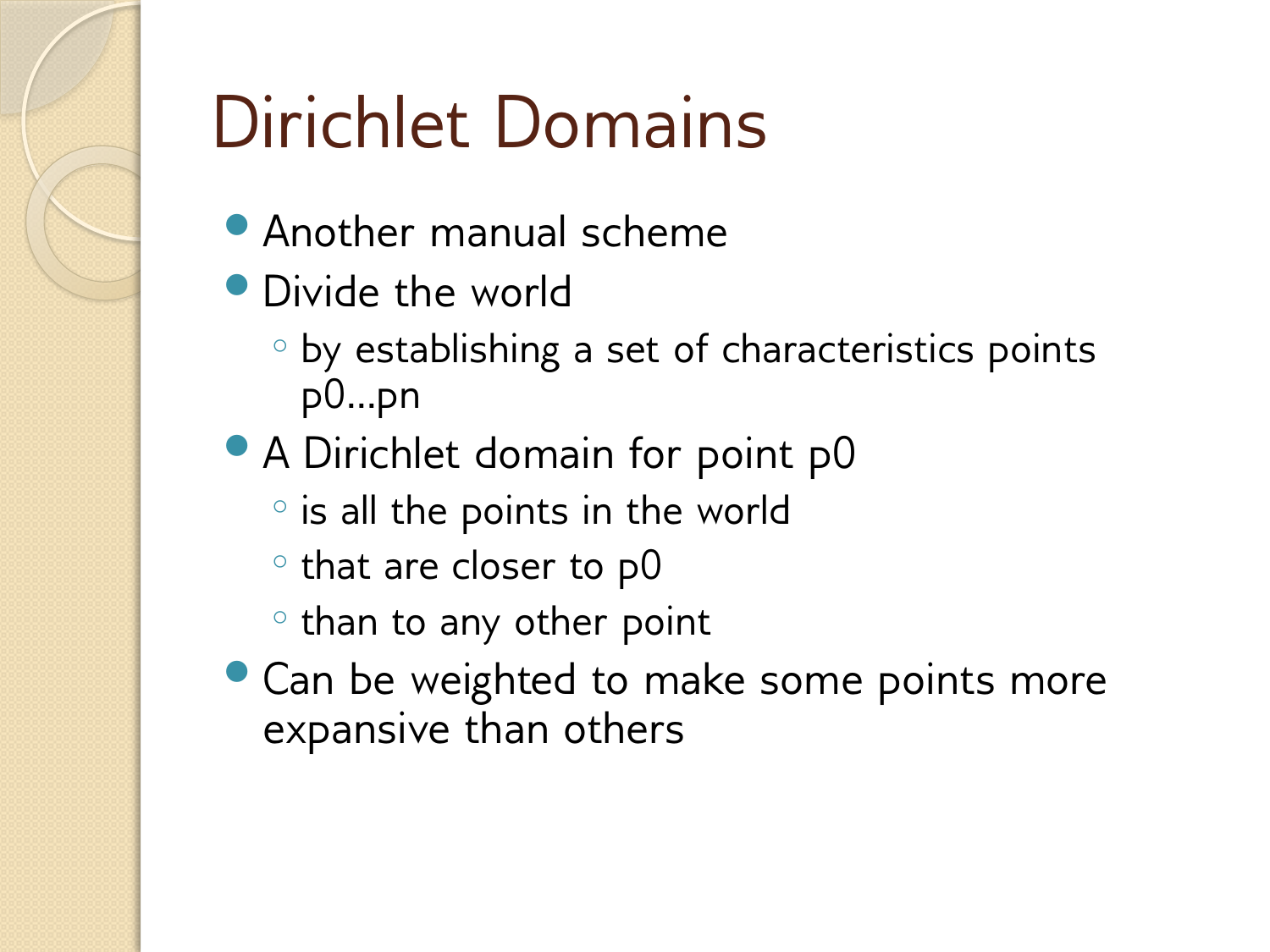

# Dirichlet Domains
Another manual scheme
Divide the world
by establishing a set of characteristics points p0...pn
A Dirichlet domain for point p0
is all the points in the world
that are closer to p0
than to any other point
Can be weighted to make some points more expansive than others